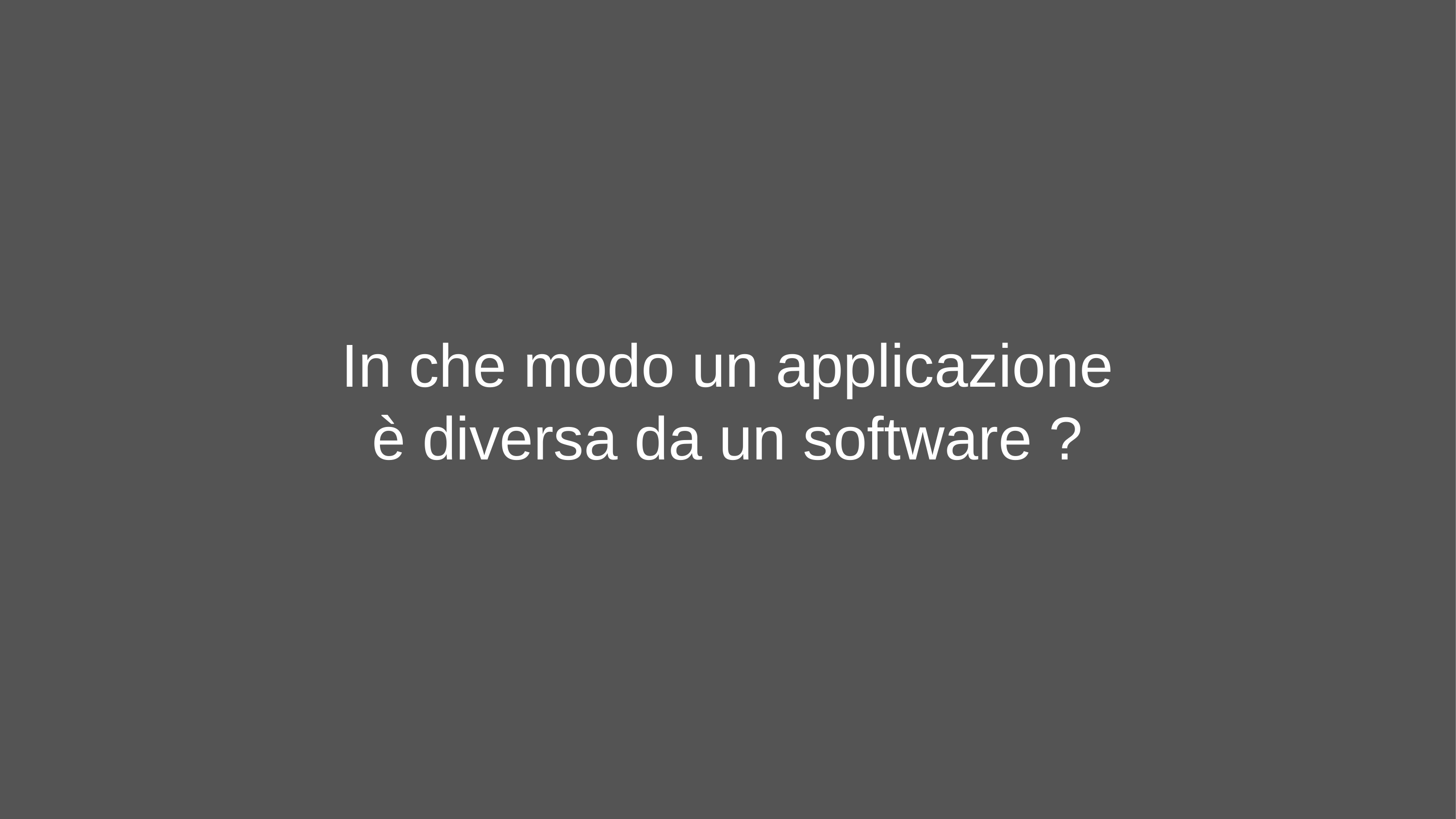

# In che modo un applicazione è diversa da un software ?